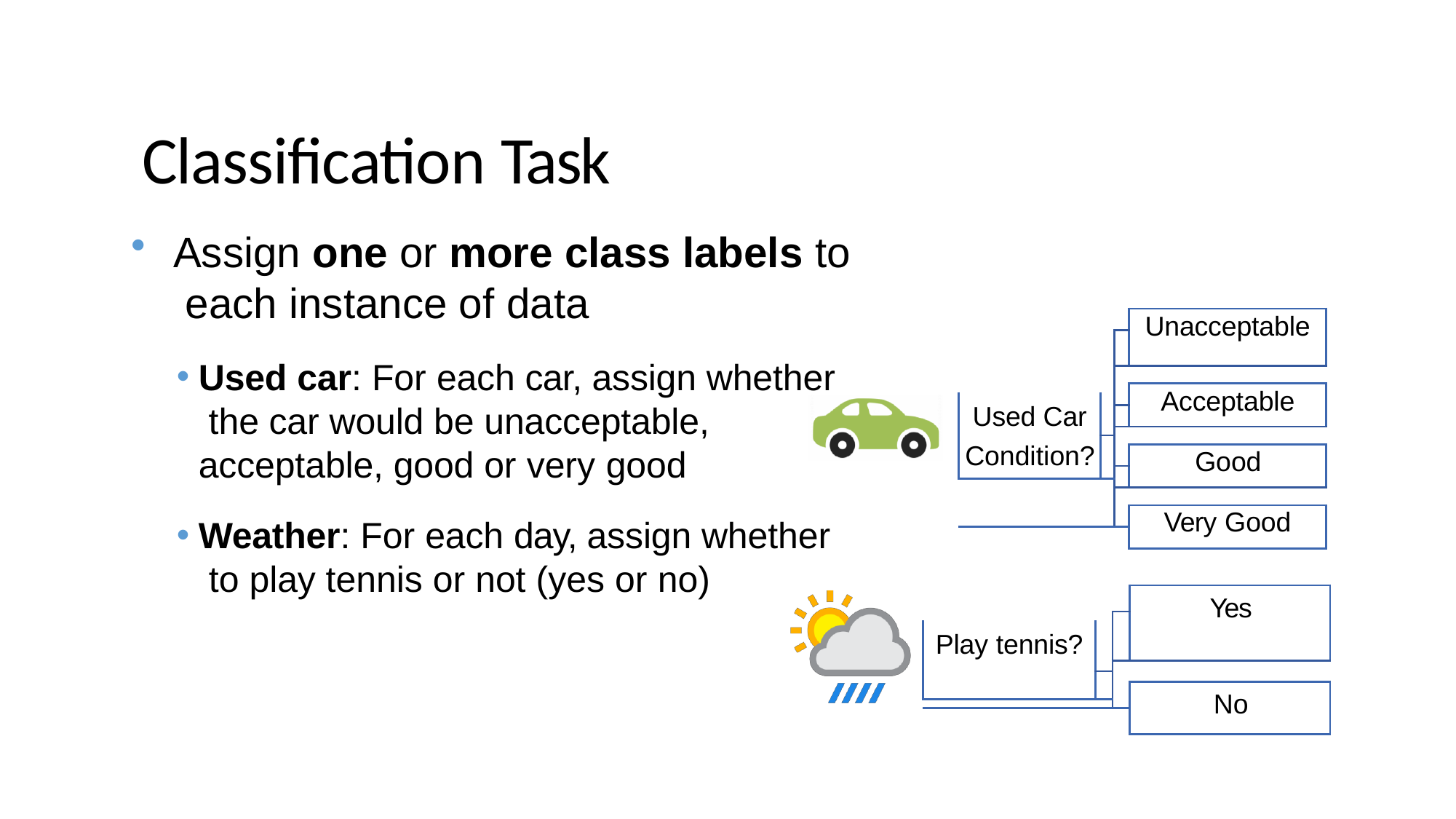

# Classification Task
Assign one or more class labels to  each instance of data
Used car: For each car, assign whether  the car would be unacceptable,  acceptable, good or very good
Weather: For each day, assign whether  to play tennis or not (yes or no)
|  |  |  | Unacceptable |
| --- | --- | --- | --- |
|  |  |  |  |
|  |  |  |  |
|  |  |  | Acceptable |
| Used Car Condition? |  |  |  |
|  |  |  |  |
|  |  |  |  |
|  |  |  |  |
|  |  |  | Good |
|  |  |  |  |
|  |  |  |  |
|  |  |  |  |
|  |  |  | Very Good |
|  |  |  |  |

|  |  |  | Yes |
| --- | --- | --- | --- |
|  |  |  |  |
| Play tennis? |  |  |  |
|  |  |  |  |
|  |  |  |  |
|  |  |  | No |
|  |  |  |  |
|  |  |  |  |